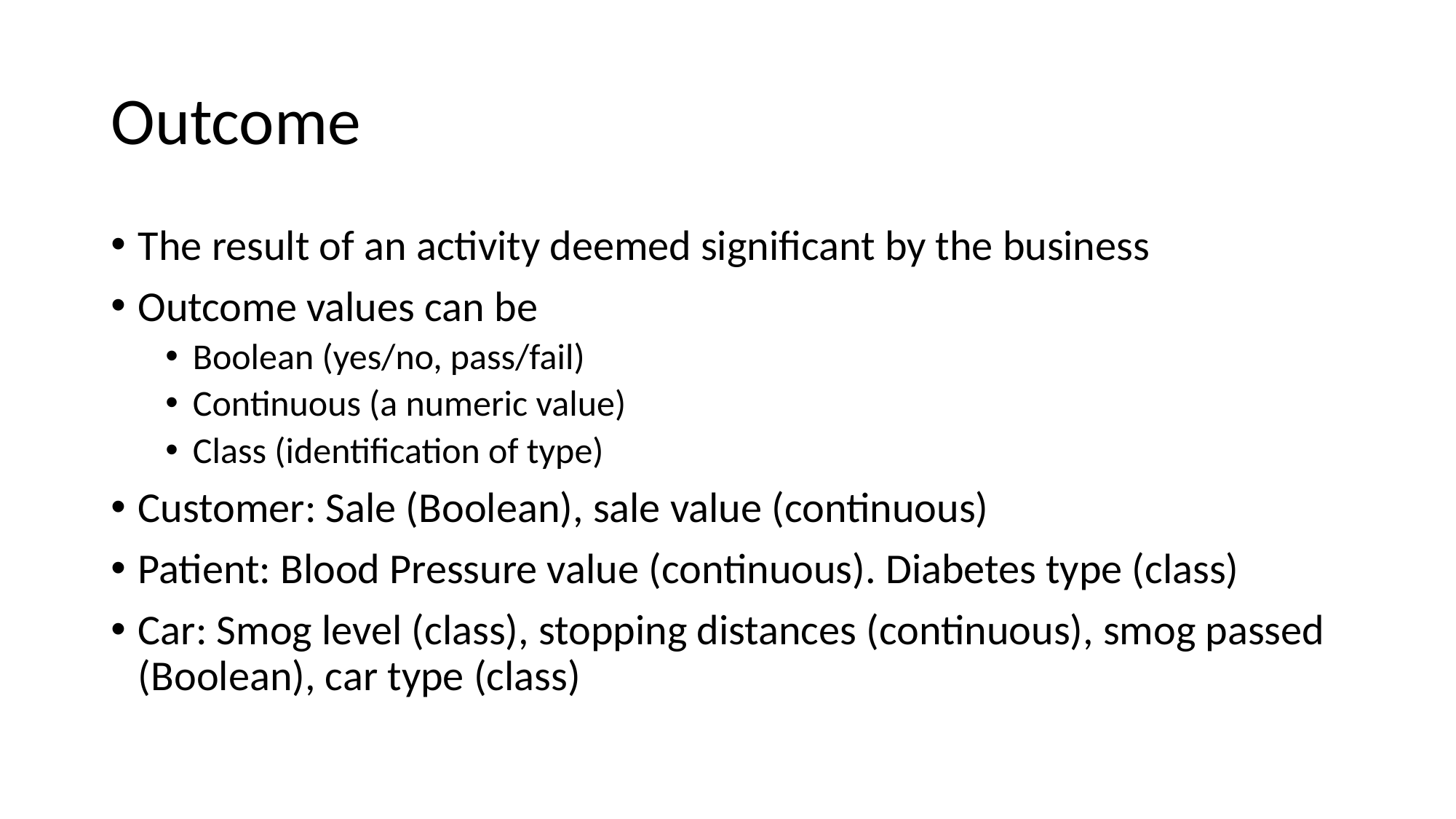

# Outcome
The result of an activity deemed significant by the business
Outcome values can be
Boolean (yes/no, pass/fail)
Continuous (a numeric value)
Class (identification of type)
Customer: Sale (Boolean), sale value (continuous)
Patient: Blood Pressure value (continuous). Diabetes type (class)
Car: Smog level (class), stopping distances (continuous), smog passed (Boolean), car type (class)